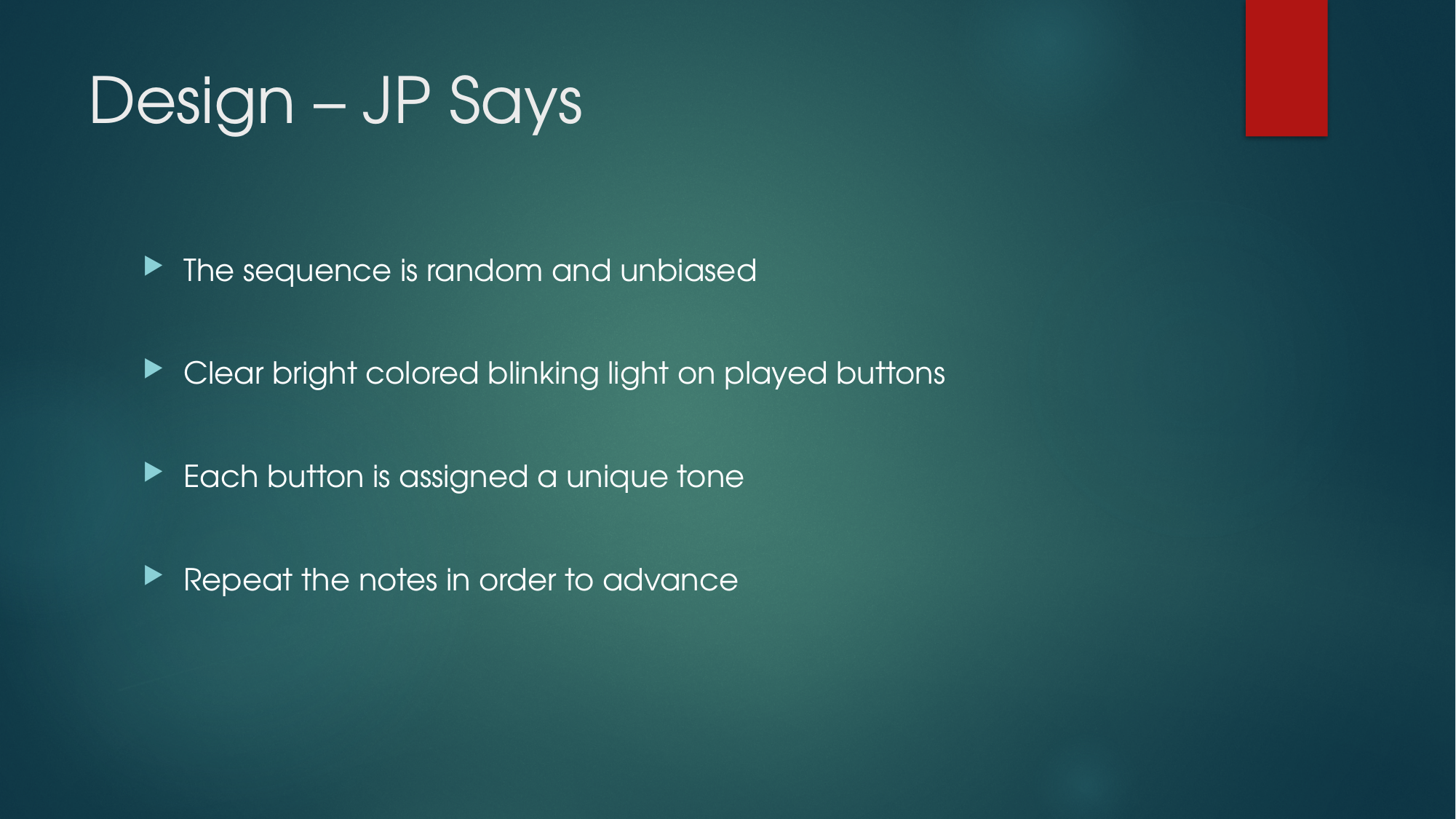

# Design – JP Says
The sequence is random and unbiased

Clear bright colored blinking light on played buttons

Each button is assigned a unique tone

Repeat the notes in order to advance